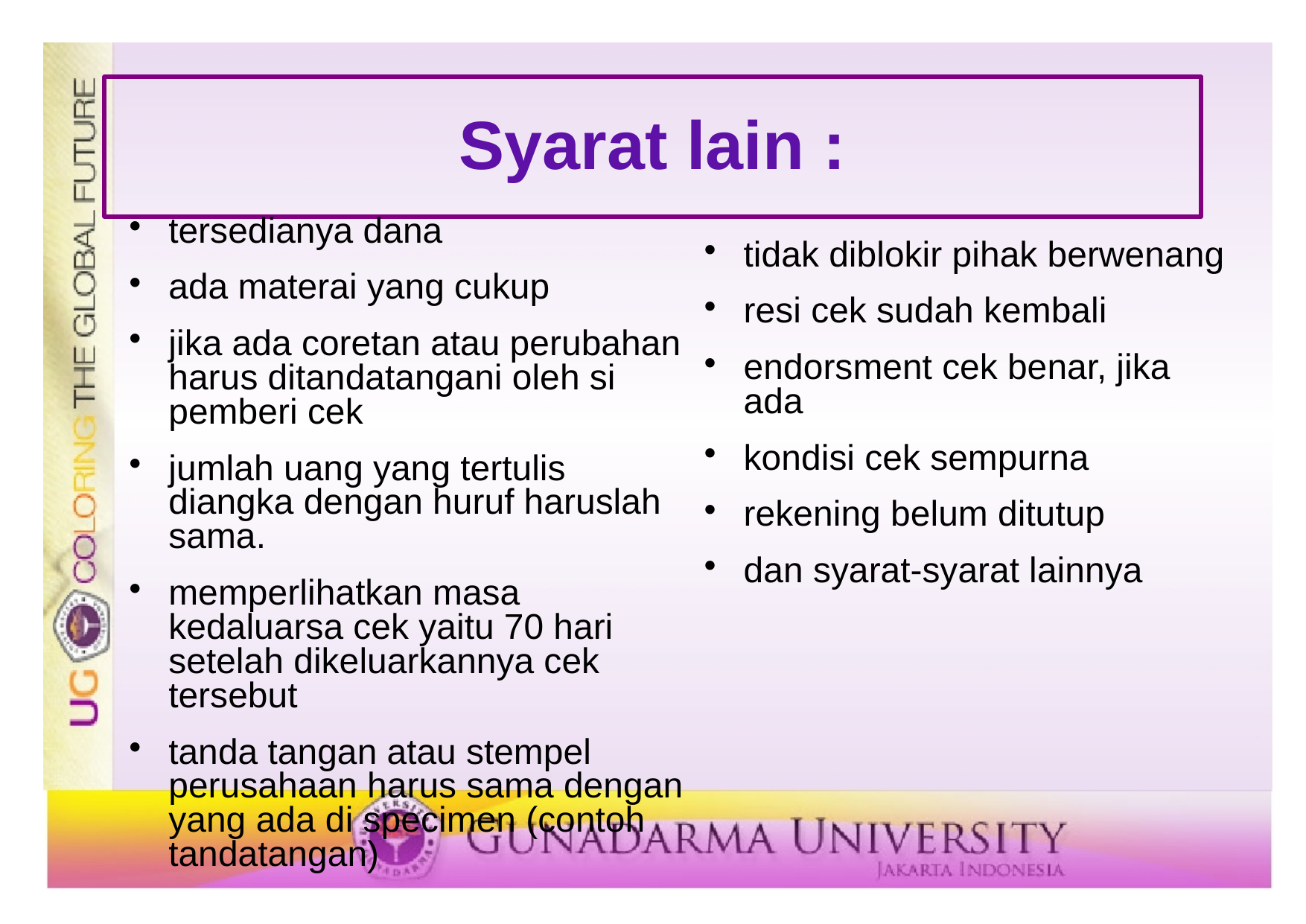

# Syarat lain :
tersedianya dana
ada materai yang cukup
jika ada coretan atau perubahan harus ditandatangani oleh si pemberi cek
jumlah uang yang tertulis diangka dengan huruf haruslah sama.
memperlihatkan masa kedaluarsa cek yaitu 70 hari setelah dikeluarkannya cek tersebut
tanda tangan atau stempel perusahaan harus sama dengan yang ada di specimen (contoh tandatangan)
tidak diblokir pihak berwenang
resi cek sudah kembali
endorsment cek benar, jika ada
kondisi cek sempurna
rekening belum ditutup
dan syarat-syarat lainnya